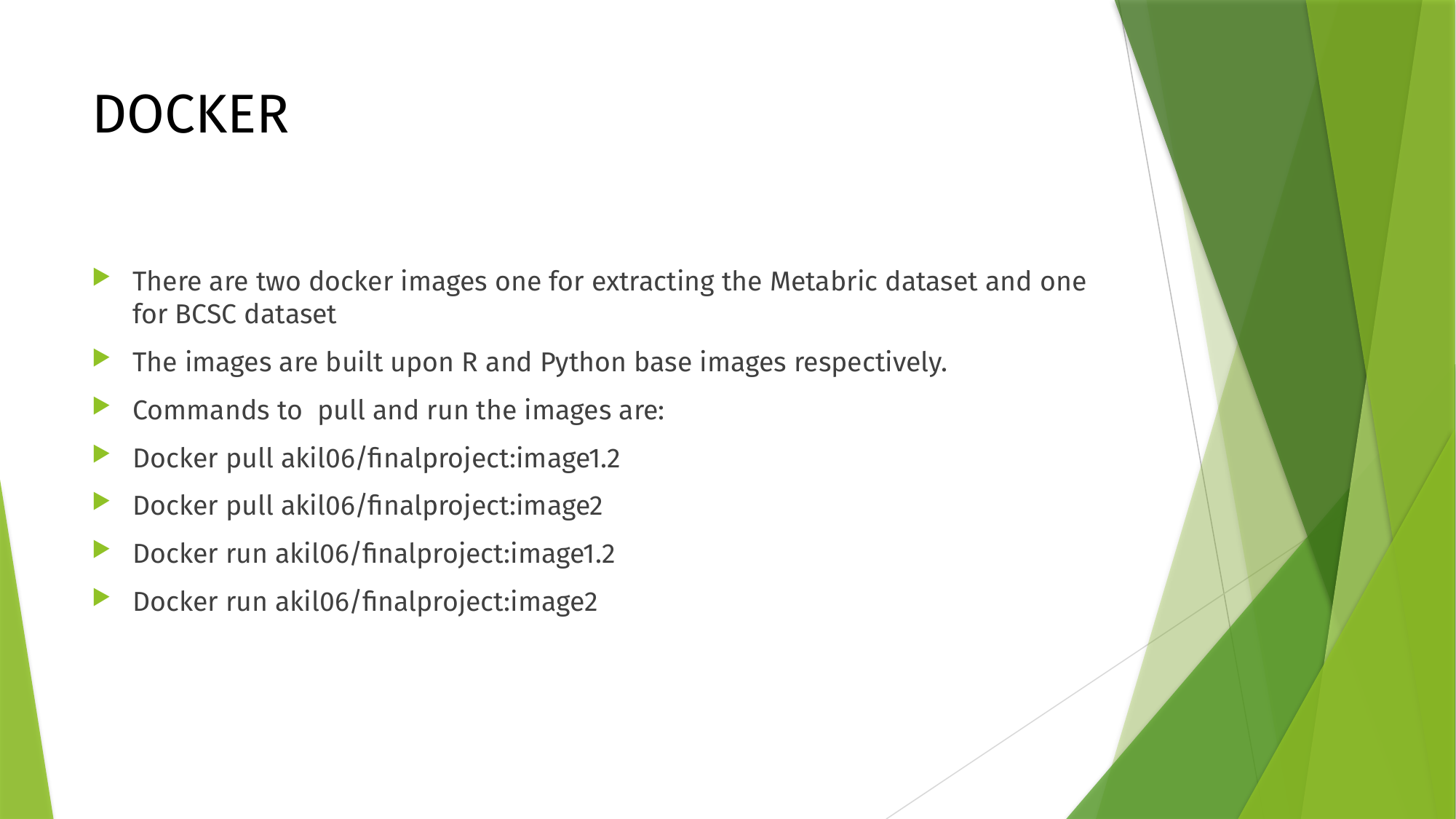

# DOCKER
There are two docker images one for extracting the Metabric dataset and one for BCSC dataset
The images are built upon R and Python base images respectively.
Commands to  pull and run the images are:
Docker pull akil06/finalproject:image1.2
Docker pull akil06/finalproject:image2
Docker run akil06/finalproject:image1.2
Docker run akil06/finalproject:image2